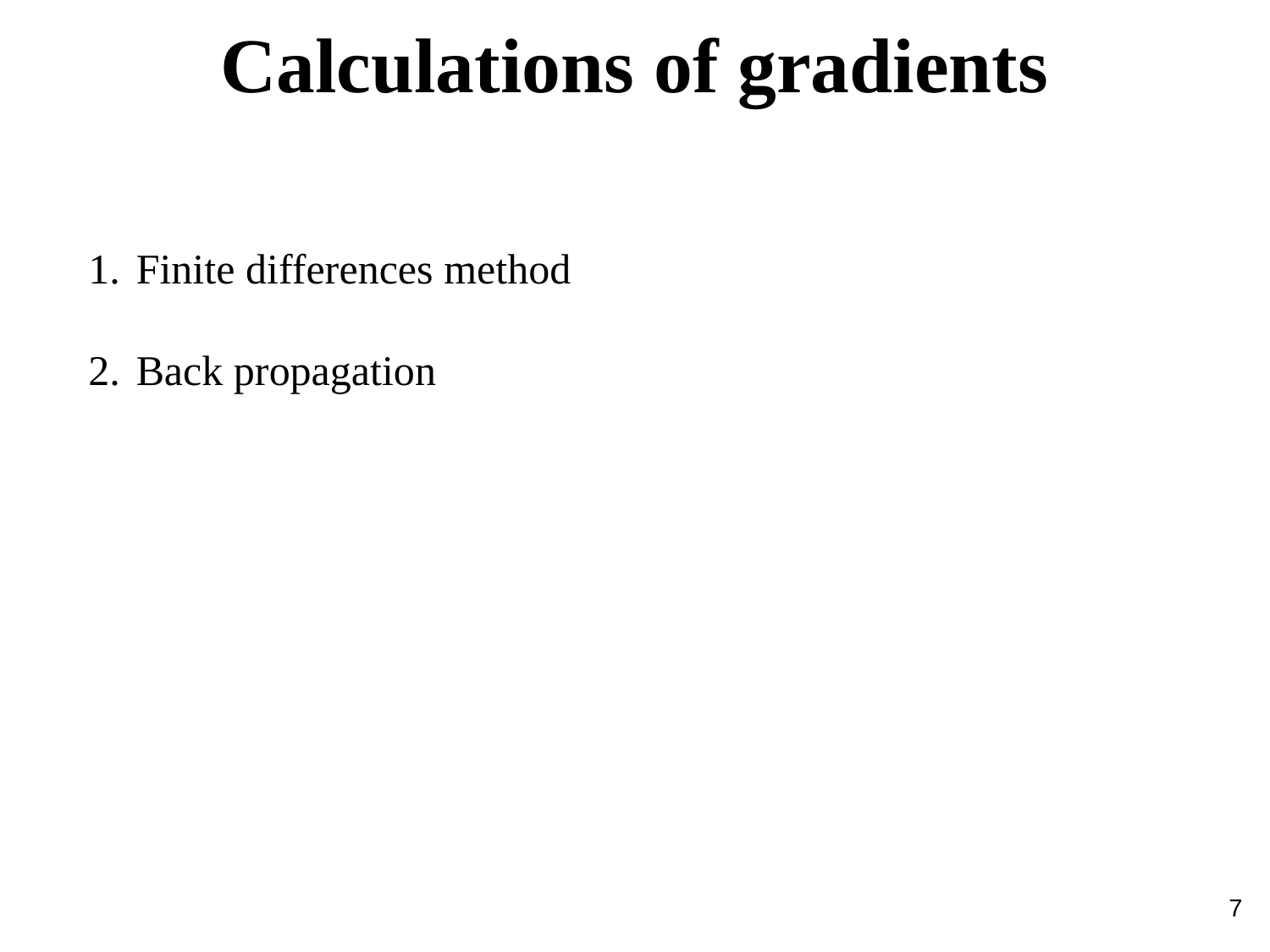

Calculations of gradients
Finite differences method

Back propagation
7